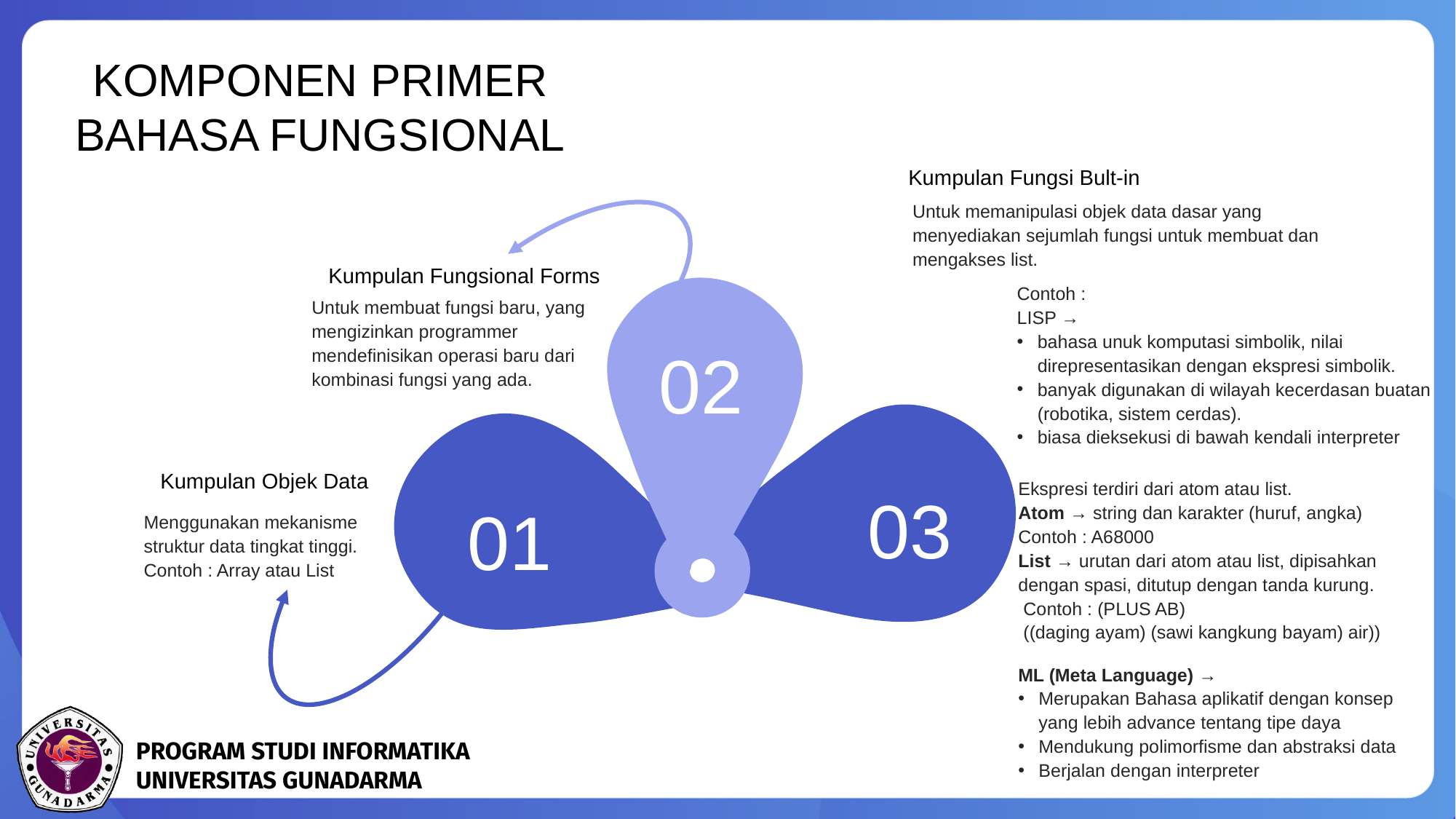

Komponen primer bahasa fungsional
Kumpulan Fungsi Bult-in
Untuk memanipulasi objek data dasar yang menyediakan sejumlah fungsi untuk membuat dan mengakses list.

Kumpulan Fungsional Forms
Contoh :
LISP →
bahasa unuk komputasi simbolik, nilai direpresentasikan dengan ekspresi simbolik.
banyak digunakan di wilayah kecerdasan buatan (robotika, sistem cerdas).
biasa dieksekusi di bawah kendali interpreter
Untuk membuat fungsi baru, yang mengizinkan programmer mendefinisikan operasi baru dari kombinasi fungsi yang ada.

02
Kumpulan Objek Data
03
Ekspresi terdiri dari atom atau list.
Atom → string dan karakter (huruf, angka)
Contoh : A68000
List → urutan dari atom atau list, dipisahkan dengan spasi, ditutup dengan tanda kurung.
 Contoh : (PLUS AB)
 ((daging ayam) (sawi kangkung bayam) air))
01

Menggunakan mekanisme struktur data tingkat tinggi.
Contoh : Array atau List
ML (Meta Language) →
Merupakan Bahasa aplikatif dengan konsep yang lebih advance tentang tipe daya
Mendukung polimorfisme dan abstraksi data
Berjalan dengan interpreter